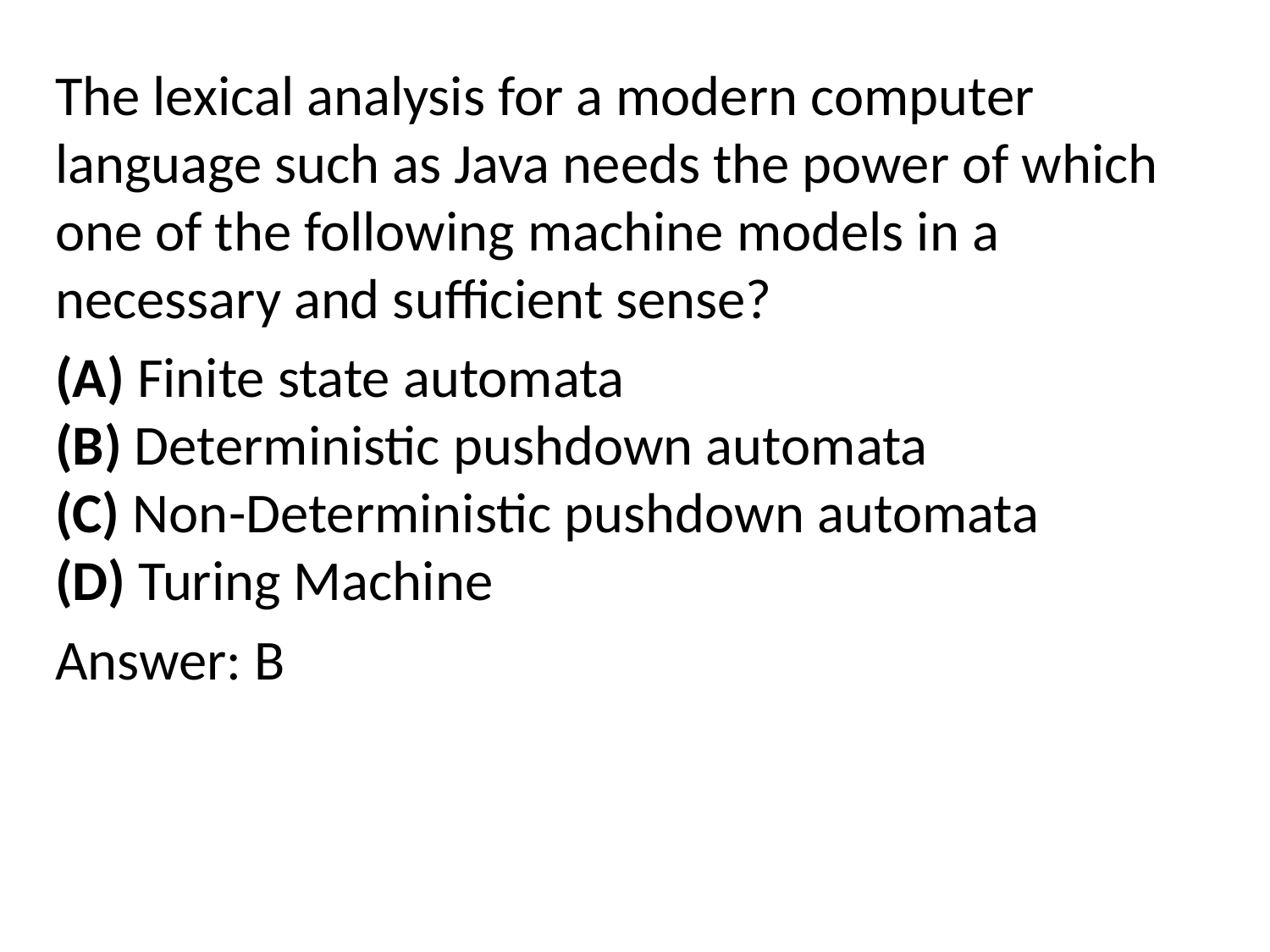

The lexical analysis for a modern computer language such as Java needs the power of which one of the following machine models in a necessary and sufficient sense?
(A) Finite state automata
(B) Deterministic pushdown automata
(C) Non-Deterministic pushdown automata
(D) Turing Machine
Answer: B